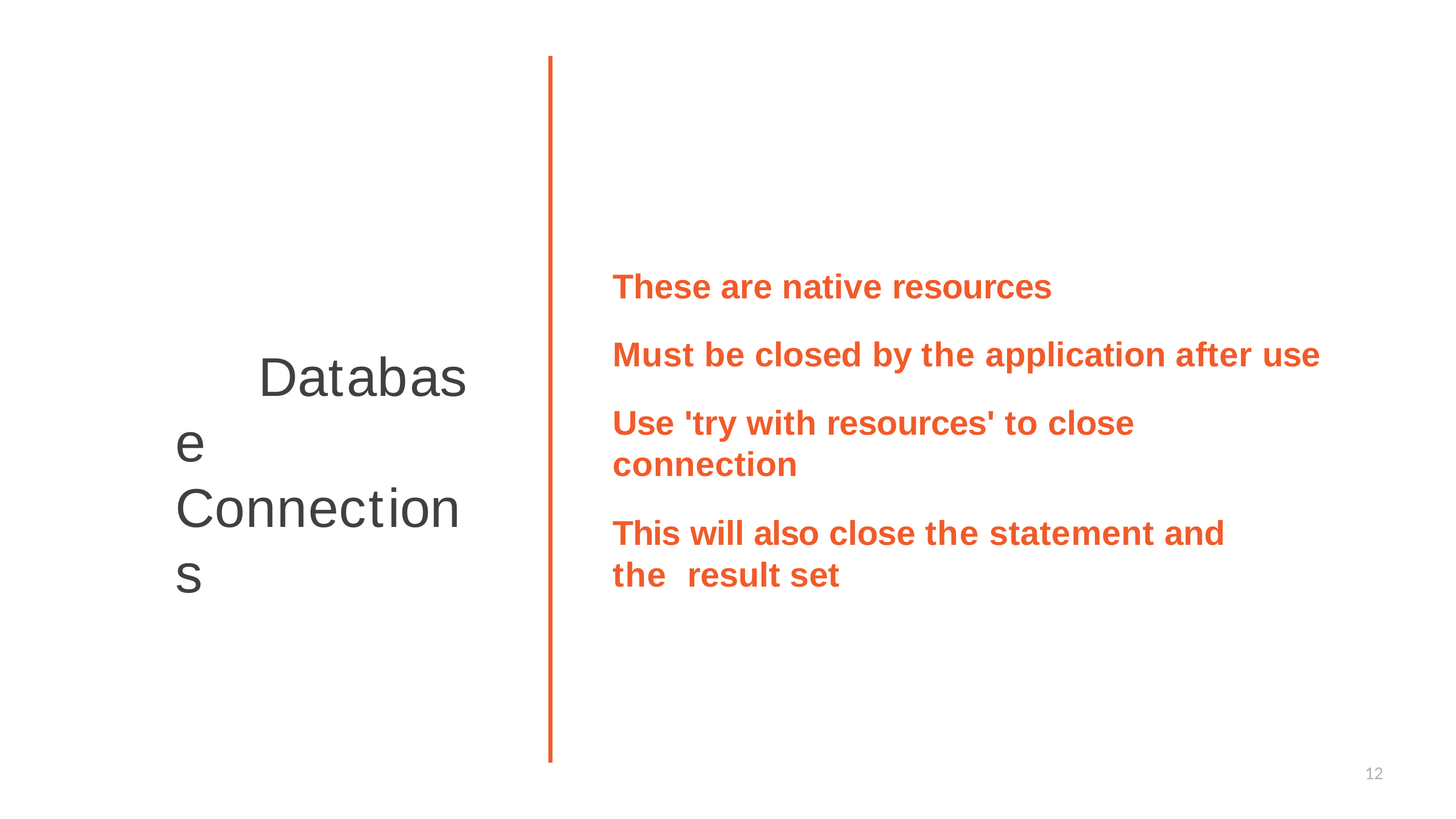

# These are native resources
Must be closed by the application after use
Use 'try with resources' to close connection
This will also close the statement and the  result set
Database  Connections
12